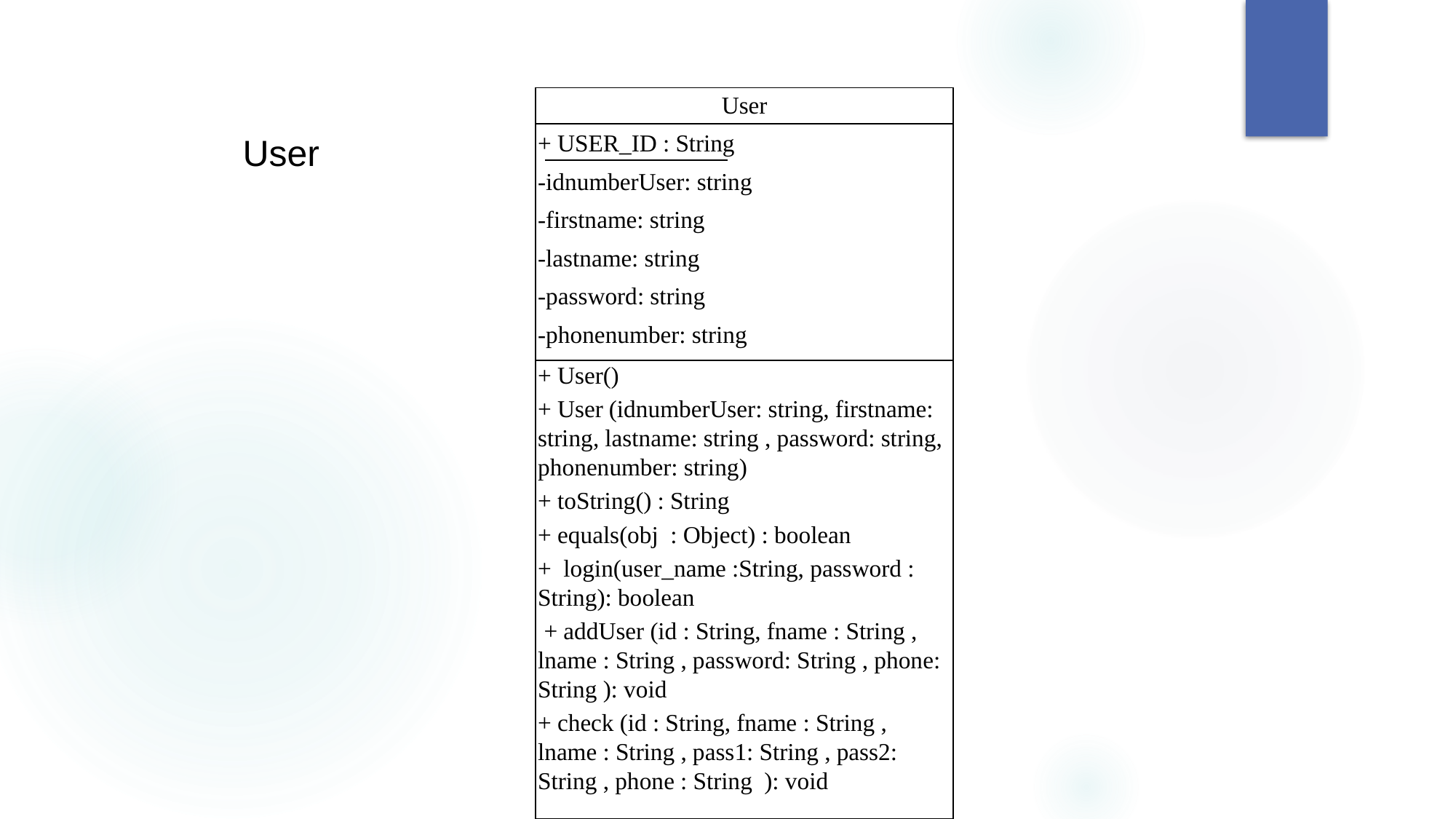

User
+ USER_ID : String
-idnumberUser: string
-firstname: string
-lastname: string
-password: string
-phonenumber: string
+ User()
+ User (idnumberUser: string, firstname: string, lastname: string , password: string, phonenumber: string)
+ toString() : String
+ equals(obj  : Object) : boolean
+  login(user_name :String, password : String): boolean
 + addUser (id : String, fname : String , lname : String , password: String , phone: String ): void
+ check (id : String, fname : String , lname : String , pass1: String , pass2: String , phone : String  ): void

User